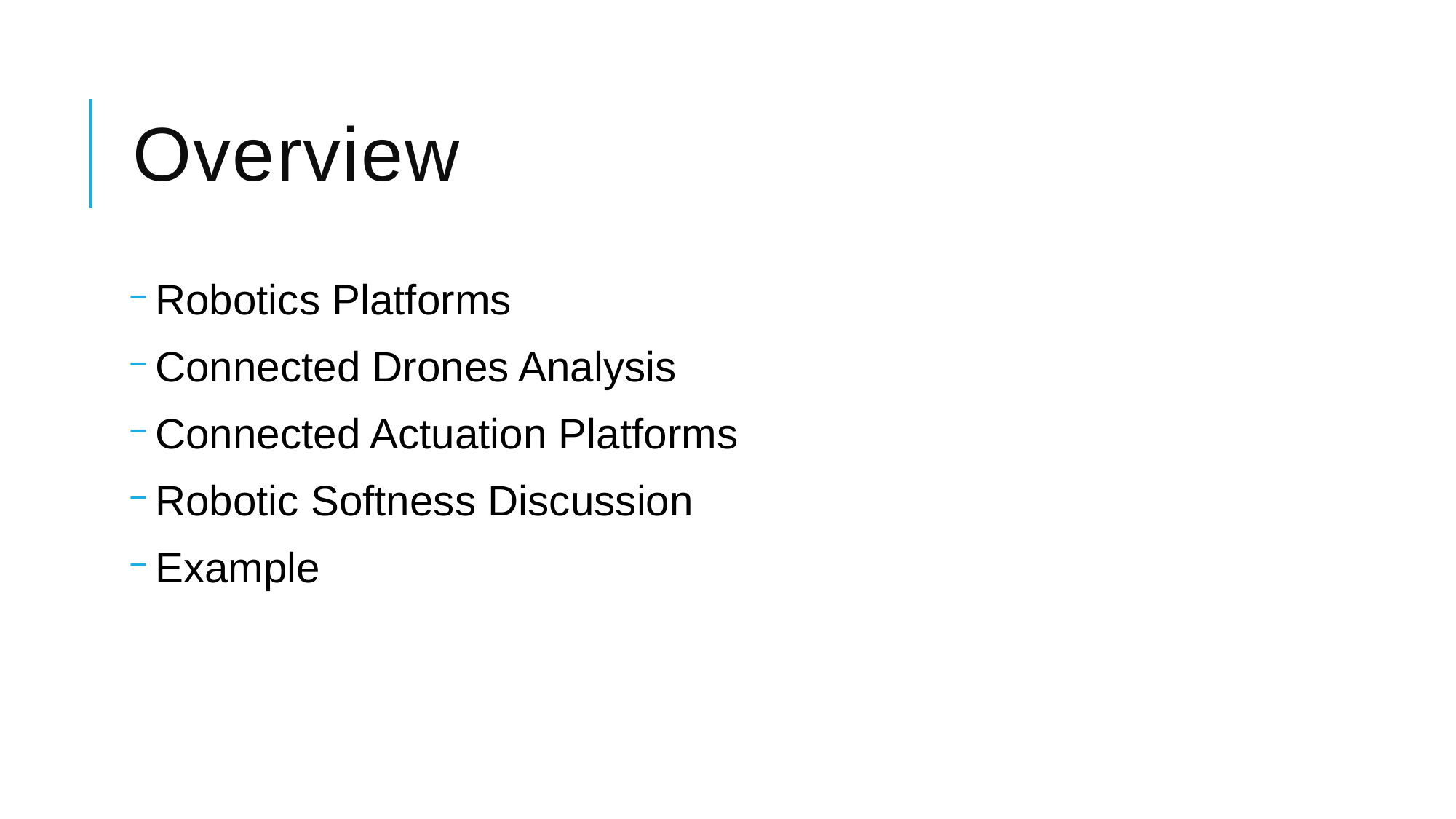

# Overview
Robotics Platforms
Connected Drones Analysis
Connected Actuation Platforms
Robotic Softness Discussion
Example